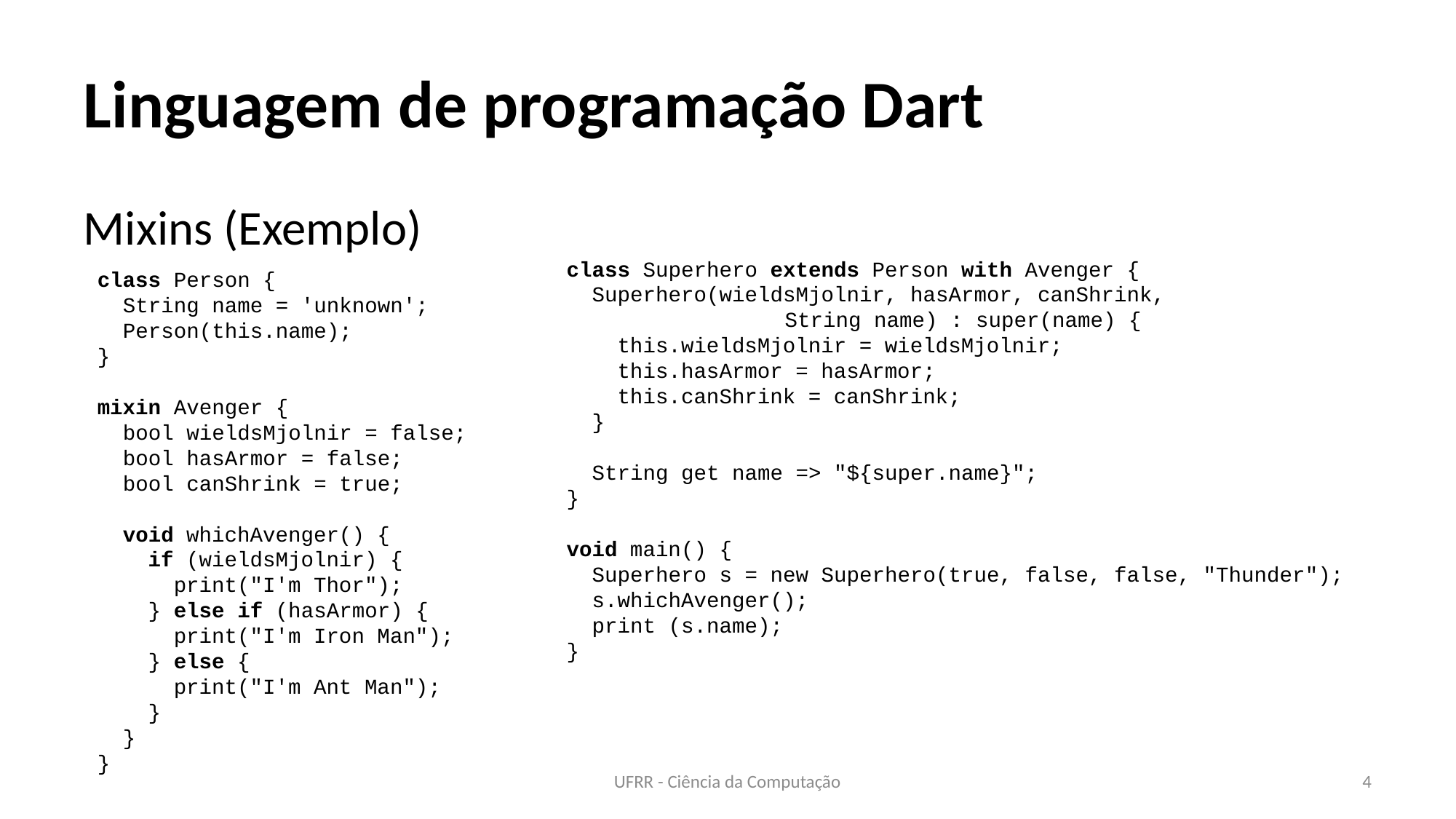

# Linguagem de programação Dart
Mixins (Exemplo)

class Superhero extends Person with Avenger {
  Superhero(wieldsMjolnir, hasArmor, canShrink,
		String name) : super(name) {
    this.wieldsMjolnir = wieldsMjolnir;
    this.hasArmor = hasArmor;
    this.canShrink = canShrink;
  }

  String get name => "${super.name}";
}

void main() {
  Superhero s = new Superhero(true, false, false, "Thunder");
  s.whichAvenger();
  print (s.name);
}
class Person {
  String name = 'unknown';
  Person(this.name);
}

mixin Avenger {
  bool wieldsMjolnir = false;
  bool hasArmor = false;
  bool canShrink = true;

  void whichAvenger() {
    if (wieldsMjolnir) {
      print("I'm Thor");
    } else if (hasArmor) {
      print("I'm Iron Man");
    } else {
      print("I'm Ant Man");
    }
  }
}
UFRR - Ciência da Computação
4